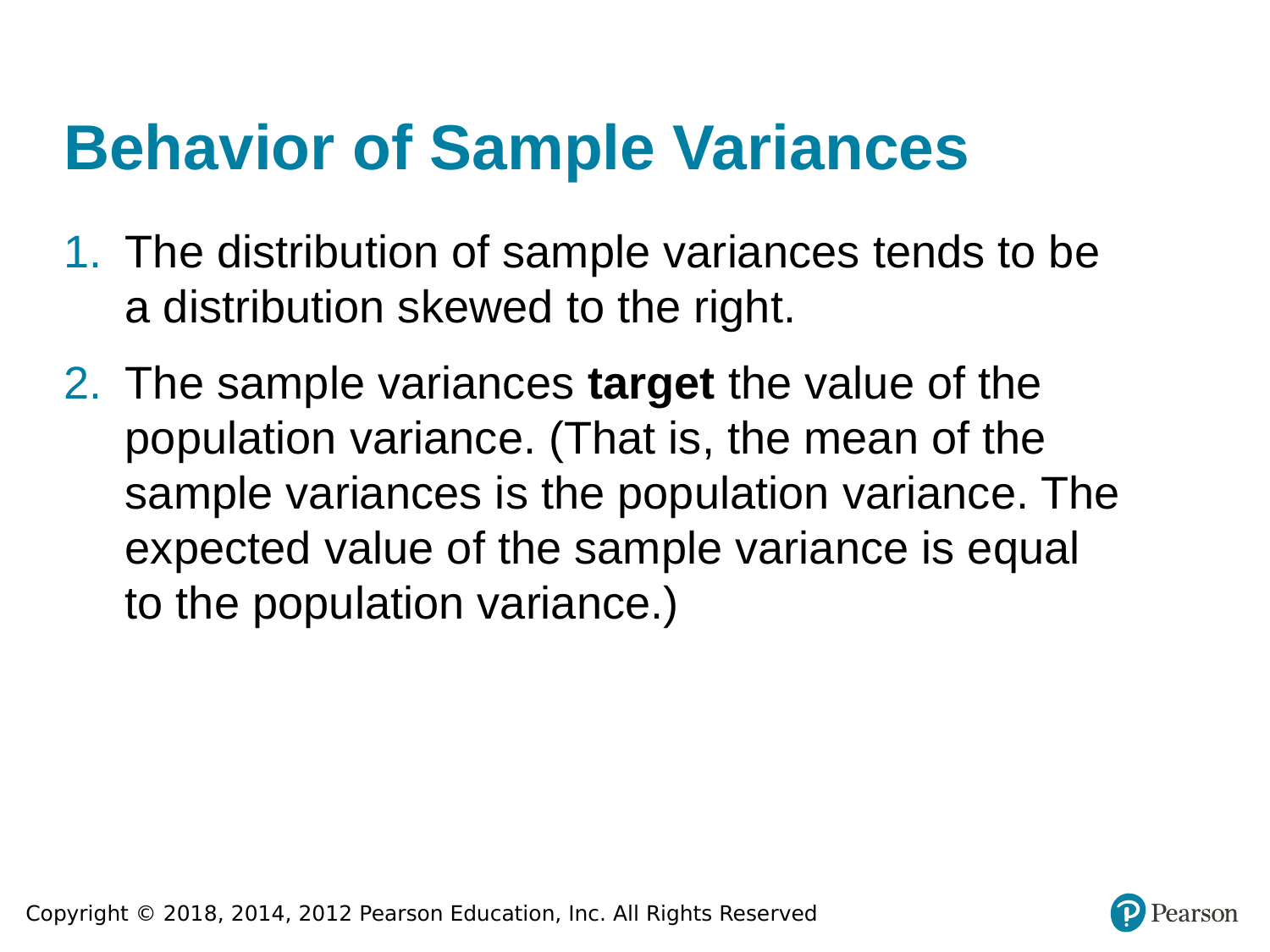

# Behavior of Sample Variances
The distribution of sample variances tends to be a distribution skewed to the right.
The sample variances target the value of the population variance. (That is, the mean of the sample variances is the population variance. The expected value of the sample variance is equal to the population variance.)